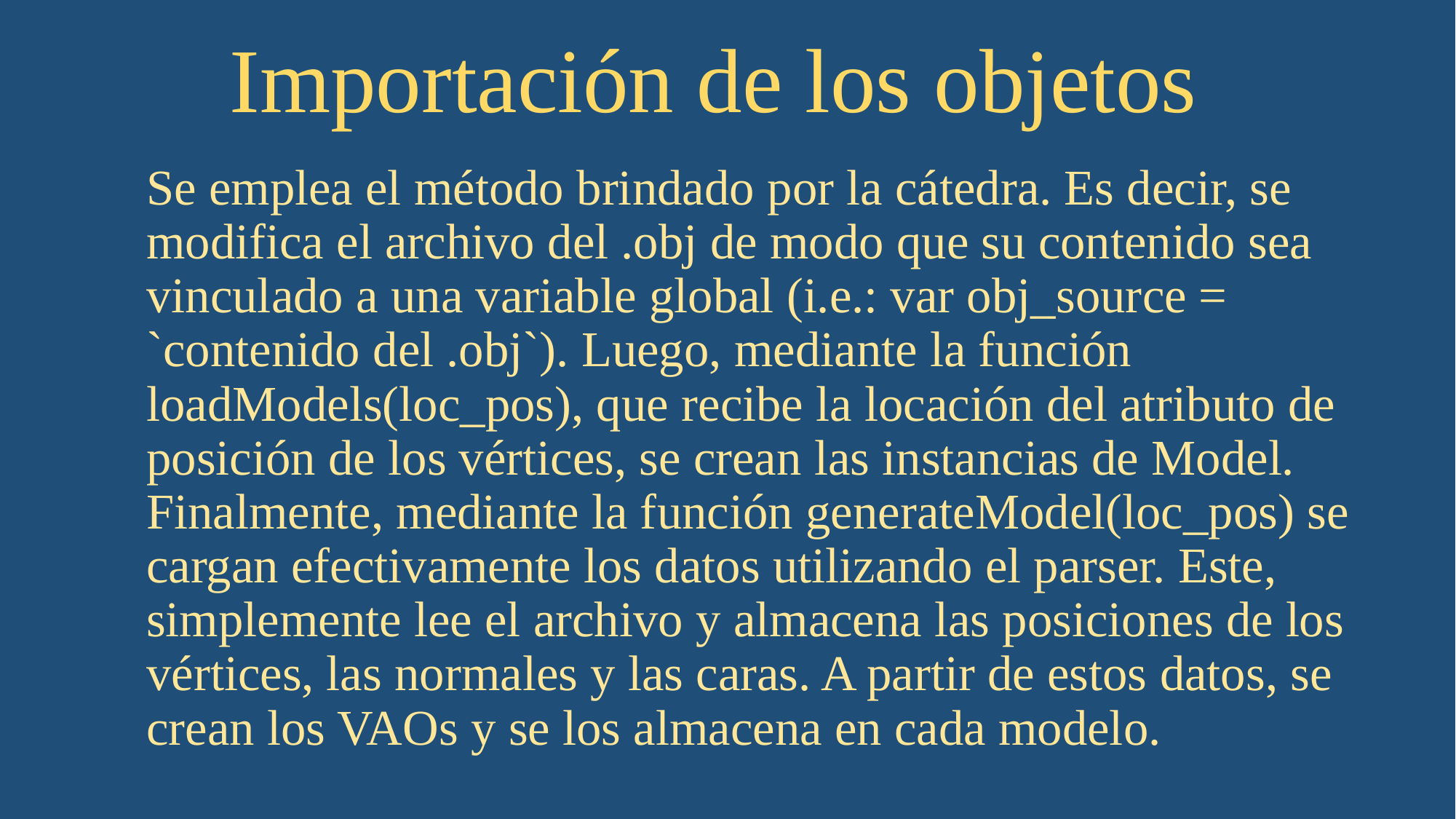

# Importación de los objetos
Se emplea el método brindado por la cátedra. Es decir, se modifica el archivo del .obj de modo que su contenido sea vinculado a una variable global (i.e.: var obj_source = `contenido del .obj`). Luego, mediante la función loadModels(loc_pos), que recibe la locación del atributo de posición de los vértices, se crean las instancias de Model. Finalmente, mediante la función generateModel(loc_pos) se cargan efectivamente los datos utilizando el parser. Este, simplemente lee el archivo y almacena las posiciones de los vértices, las normales y las caras. A partir de estos datos, se crean los VAOs y se los almacena en cada modelo.